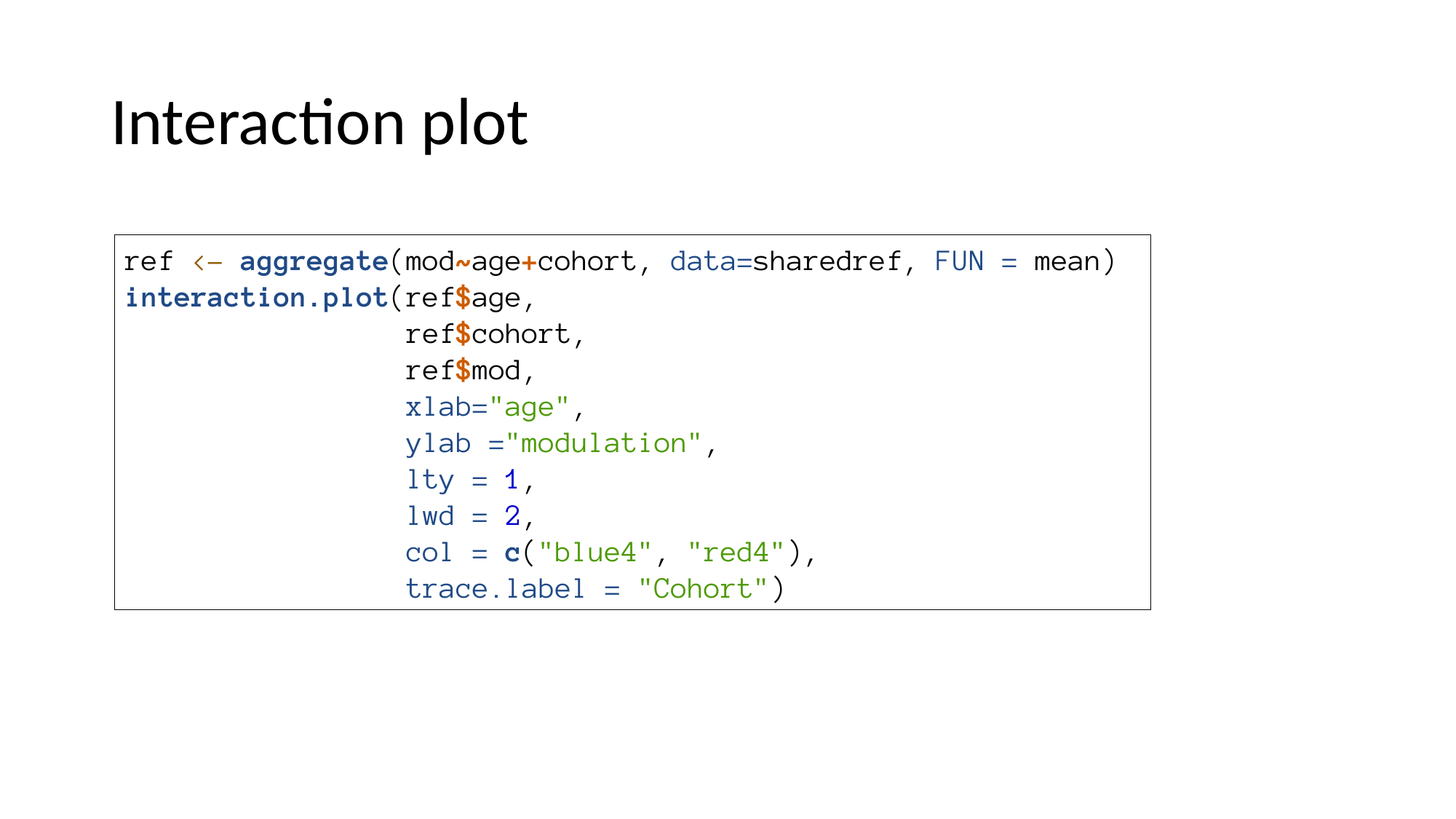

# Interaction plot
ref <- aggregate(mod~age+cohort, data=sharedref, FUN = mean)
interaction.plot(ref$age,
                 ref$cohort,
                 ref$mod,
                 xlab="age",
                 ylab ="modulation",
                 lty = 1,
                 lwd = 2,
                 col = c("blue4", "red4"),
                 trace.label = "Cohort")